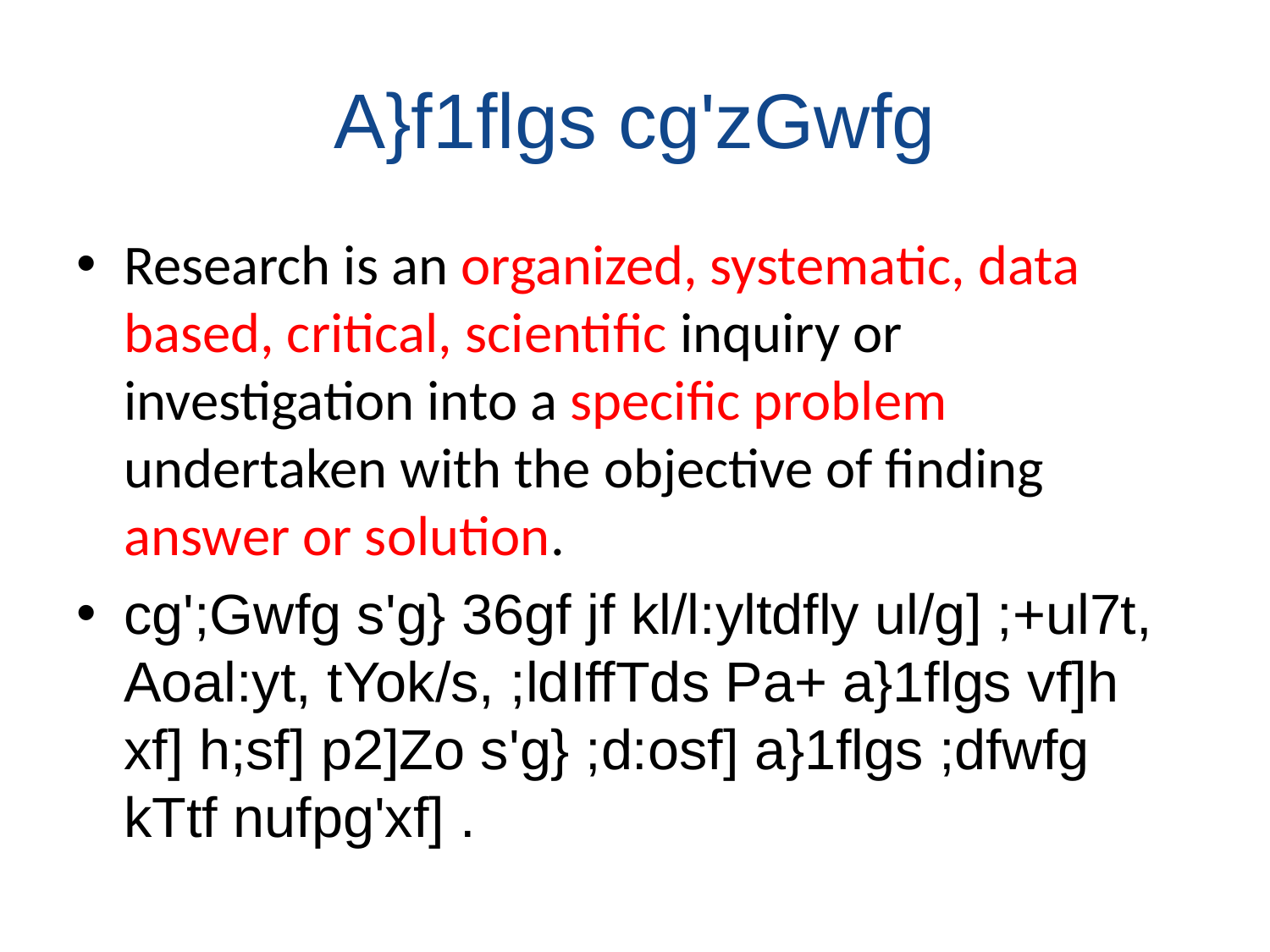

# A}f1flgs cg'zGwfg
Research is an organized, systematic, data based, critical, scientific inquiry or investigation into a specific problem undertaken with the objective of finding answer or solution.
cg';Gwfg s'g} 36gf jf kl/l:yltdfly ul/g] ;+ul7t, Aoal:yt, tYok/s, ;ldIffTds Pa+ a}1flgs vf]h xf] h;sf] p2]Zo s'g} ;d:osf] a}1flgs ;dfwfg kTtf nufpg'xf] .